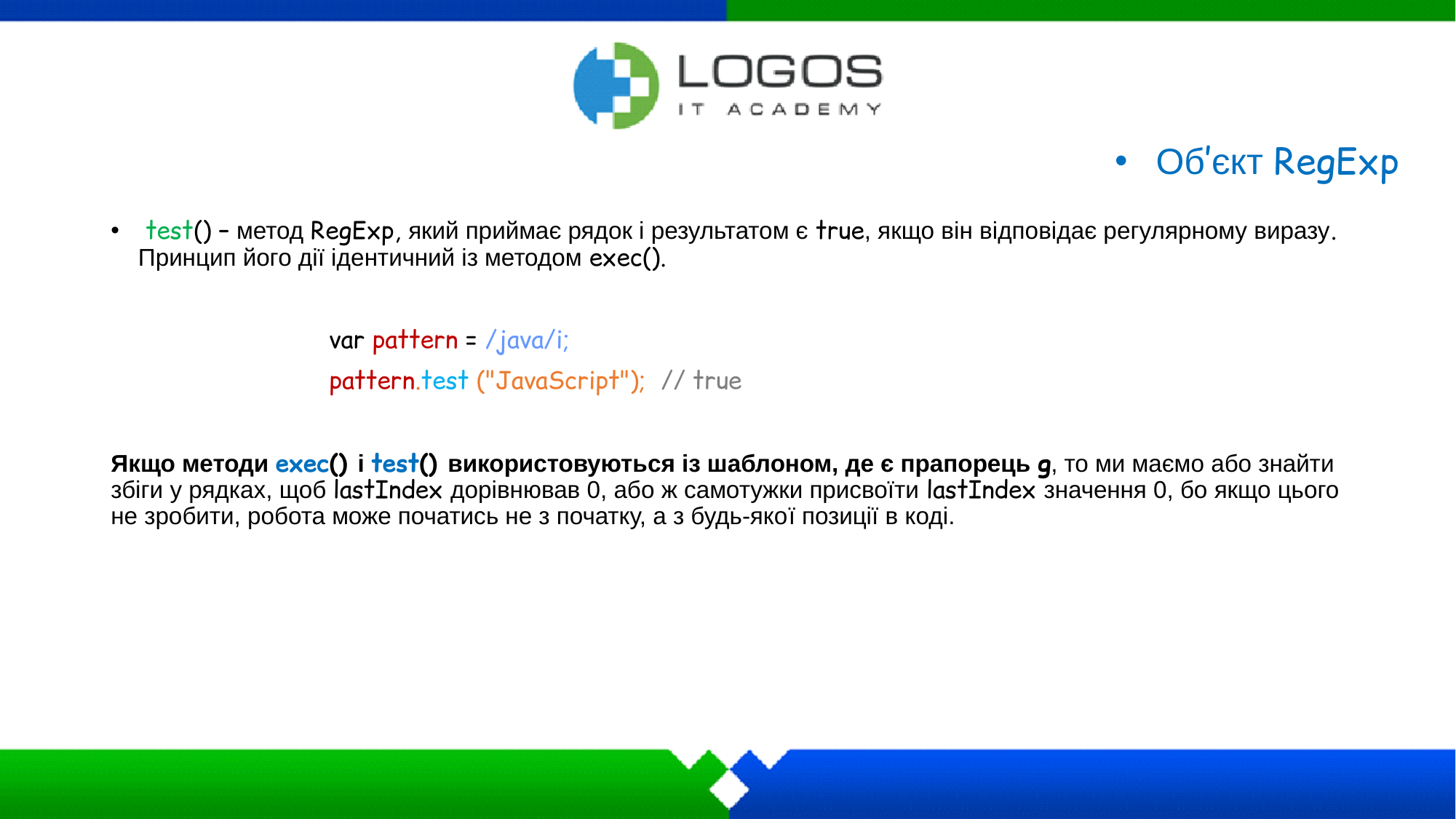

Об’єкт RegExp
 test() – метод RegExp, який приймає рядок і результатом є true, якщо він відповідає регулярному виразу. Принцип його дії ідентичний із методом exec().

		var ­pattern ­= ­/java/i;
		pattern.test ("Ja­va­Script");  ­//­­ true

Якщо методи exec() і test() використовуються із шаблоном, де є прапорець g, то ми маємо або знайти збіги у рядках, щоб lastIndex дорівнював 0, або ж самотужки присвоїти lastIndex значення 0, бо якщо цього не зробити, робота може початись не з початку, а з будь-якої позиції в коді.